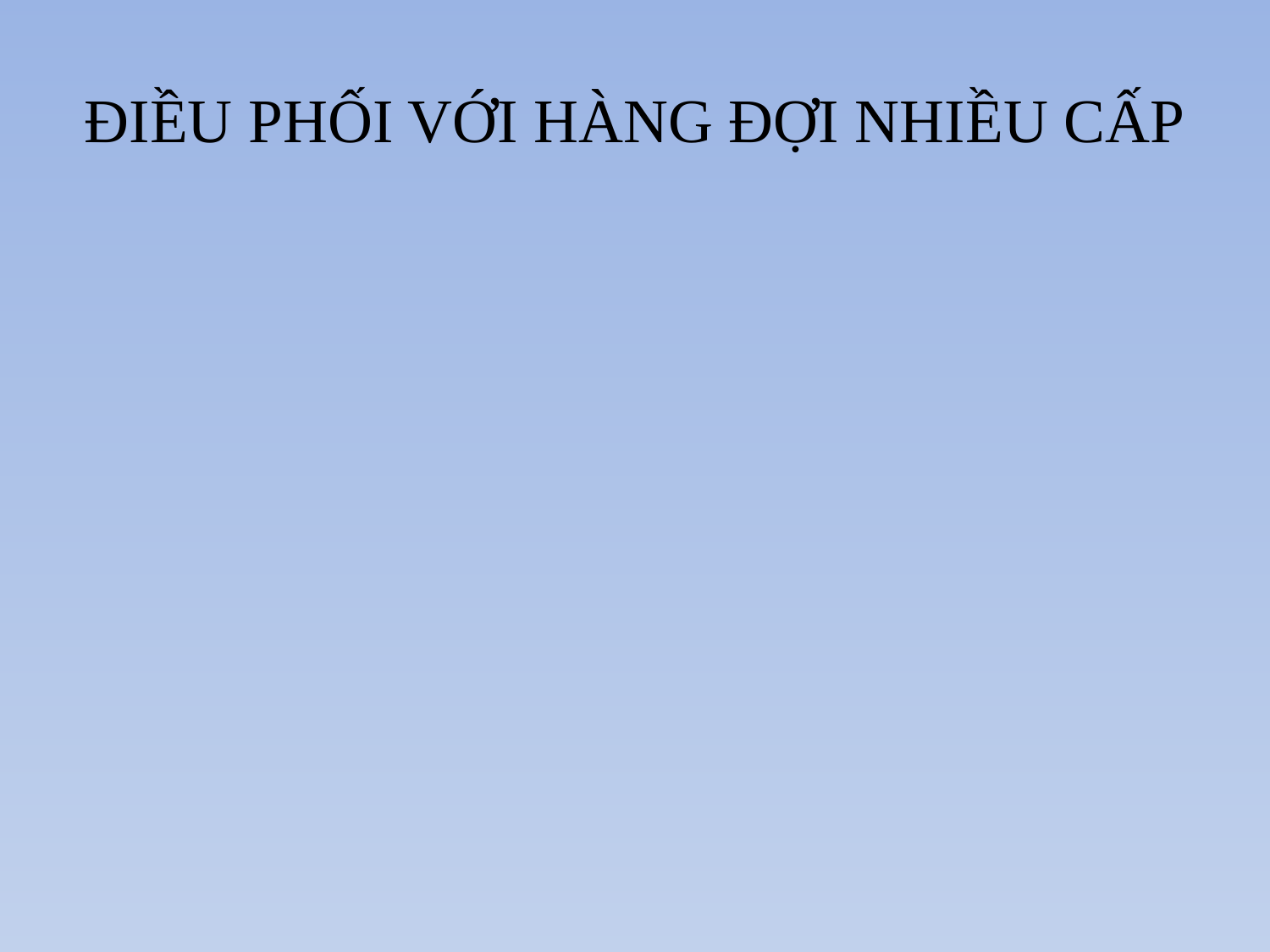

# ĐIỀU PHỐI VỚI HÀNG ĐỢI NHIỀU CẤP